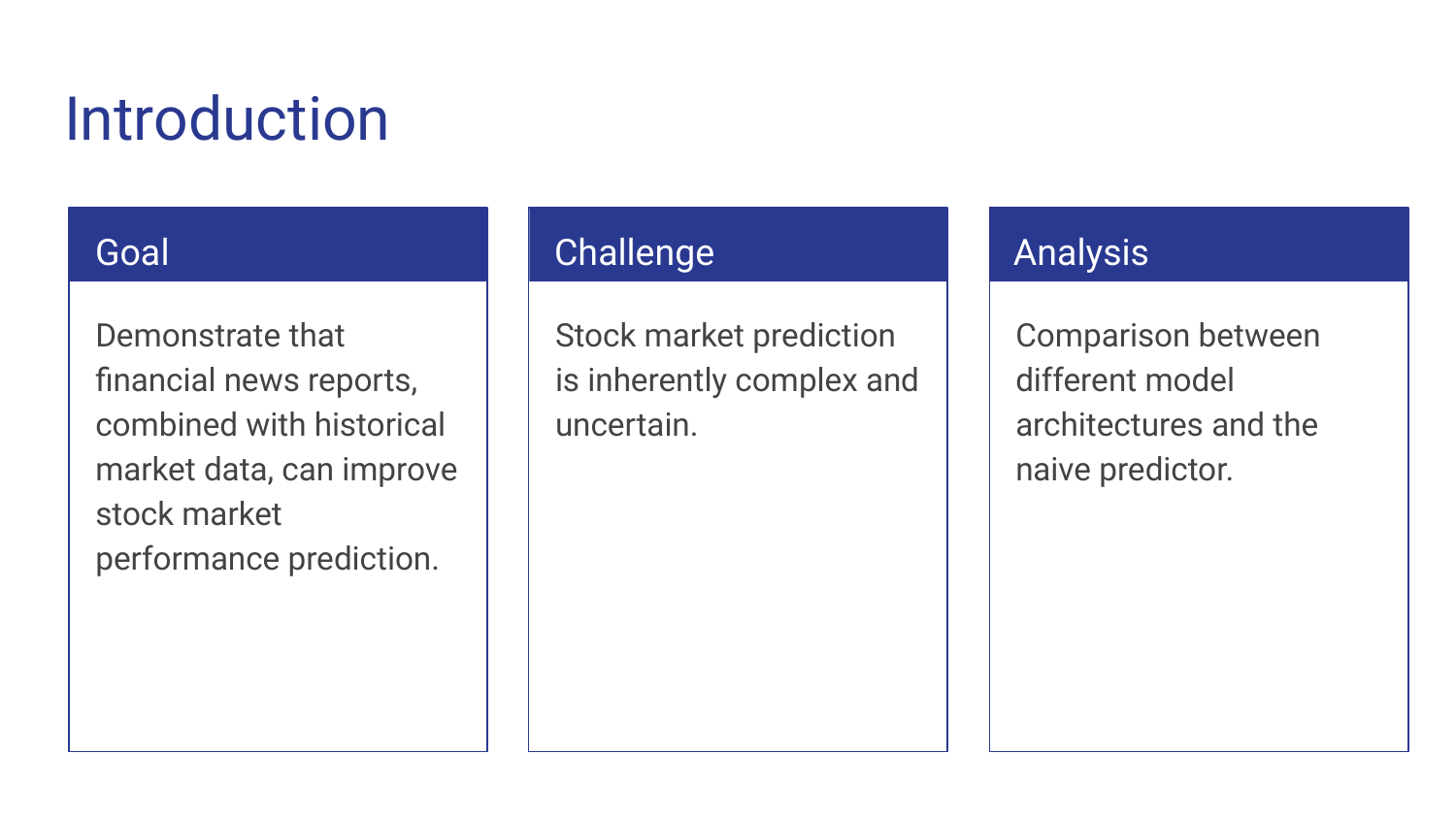

# Introduction

Goal

Challenge

Analysis
Demonstrate that financial news reports, combined with historical market data, can improve stock market performance prediction.

Stock market prediction is inherently complex and uncertain.

Comparison between different model architectures and the naive predictor.